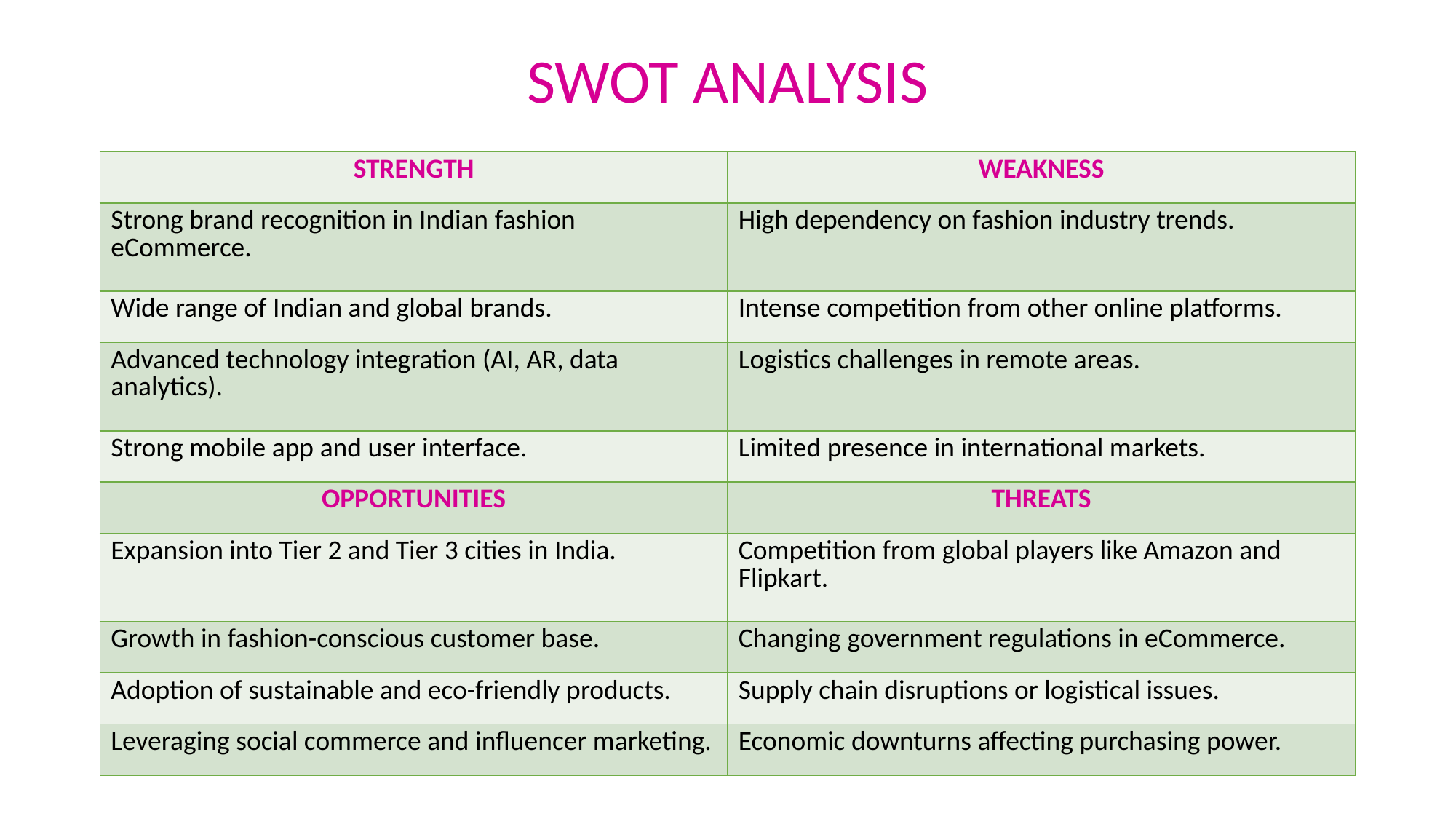

# SWOT ANALYSIS
| STRENGTH | WEAKNESS |
| --- | --- |
| Strong brand recognition in Indian fashion eCommerce. | High dependency on fashion industry trends. |
| Wide range of Indian and global brands. | Intense competition from other online platforms. |
| Advanced technology integration (AI, AR, data analytics). | Logistics challenges in remote areas. |
| Strong mobile app and user interface. | Limited presence in international markets. |
| OPPORTUNITIES | THREATS |
| Expansion into Tier 2 and Tier 3 cities in India. | Competition from global players like Amazon and Flipkart. |
| Growth in fashion-conscious customer base. | Changing government regulations in eCommerce. |
| Adoption of sustainable and eco-friendly products. | Supply chain disruptions or logistical issues. |
| Leveraging social commerce and influencer marketing. | Economic downturns affecting purchasing power. |